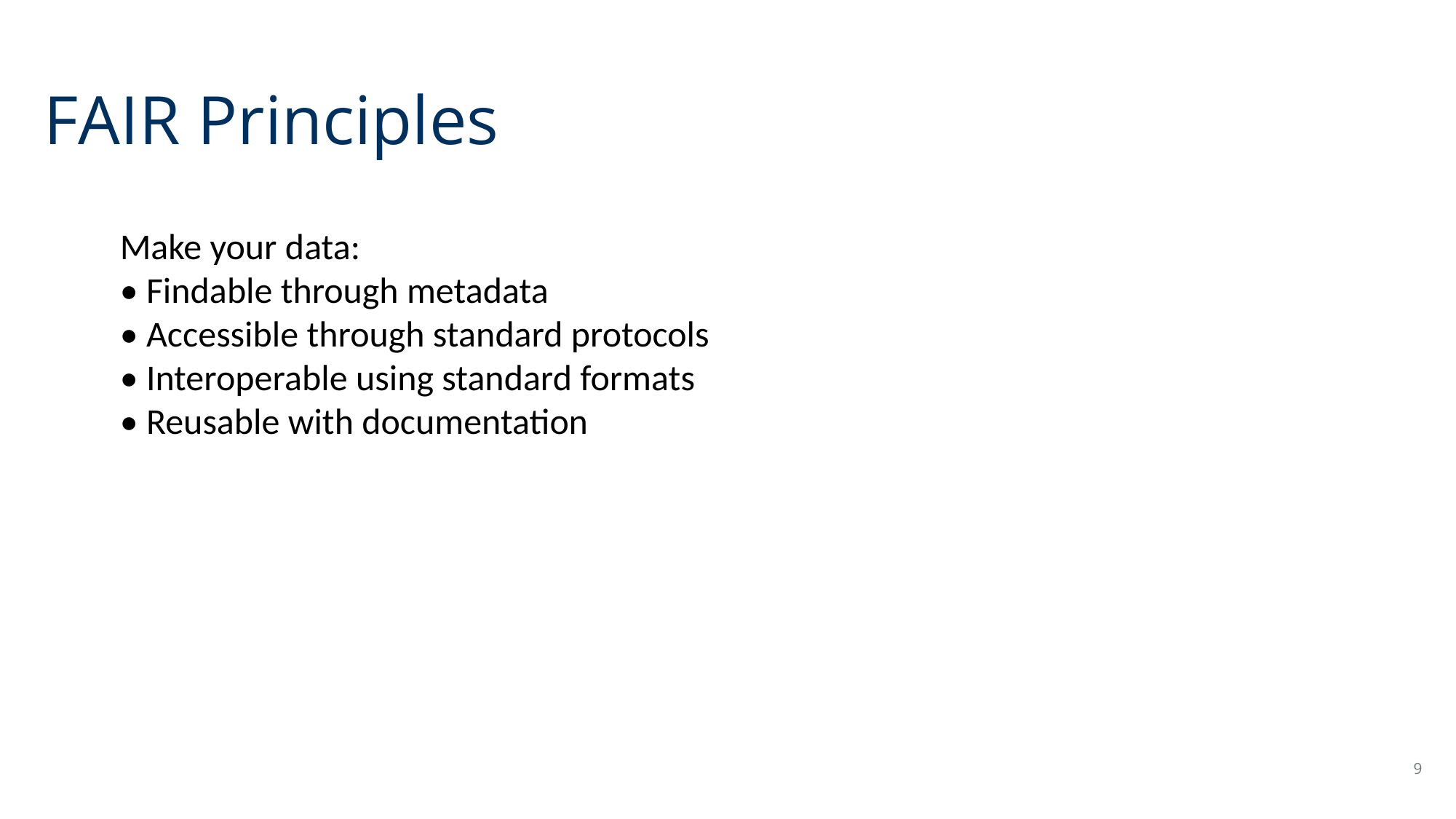

# FAIR Principles
Make your data:
• Findable through metadata
• Accessible through standard protocols
• Interoperable using standard formats
• Reusable with documentation